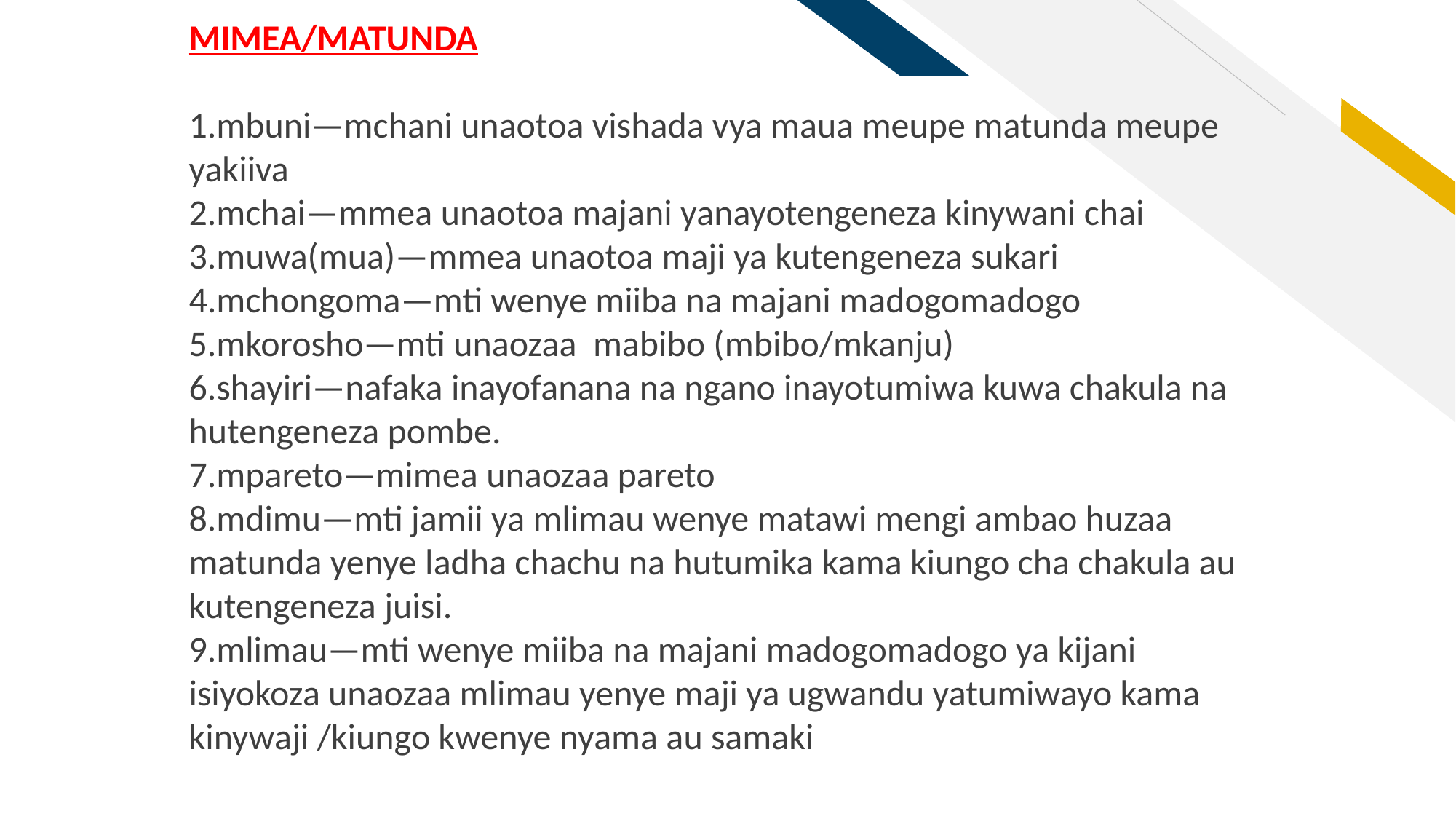

MIMEA/MATUNDA

1.mbuni—mchani unaotoa vishada vya maua meupe matunda meupe yakiiva
2.mchai—mmea unaotoa majani yanayotengeneza kinywani chai
3.muwa(mua)—mmea unaotoa maji ya kutengeneza sukari
4.mchongoma—mti wenye miiba na majani madogomadogo
5.mkorosho—mti unaozaa  mabibo (mbibo/mkanju)
6.shayiri—nafaka inayofanana na ngano inayotumiwa kuwa chakula na hutengeneza pombe.
7.mpareto—mimea unaozaa pareto
8.mdimu—mti jamii ya mlimau wenye matawi mengi ambao huzaa matunda yenye ladha chachu na hutumika kama kiungo cha chakula au kutengeneza juisi.
9.mlimau—mti wenye miiba na majani madogomadogo ya kijani isiyokoza unaozaa mlimau yenye maji ya ugwandu yatumiwayo kama kinywaji /kiungo kwenye nyama au samaki